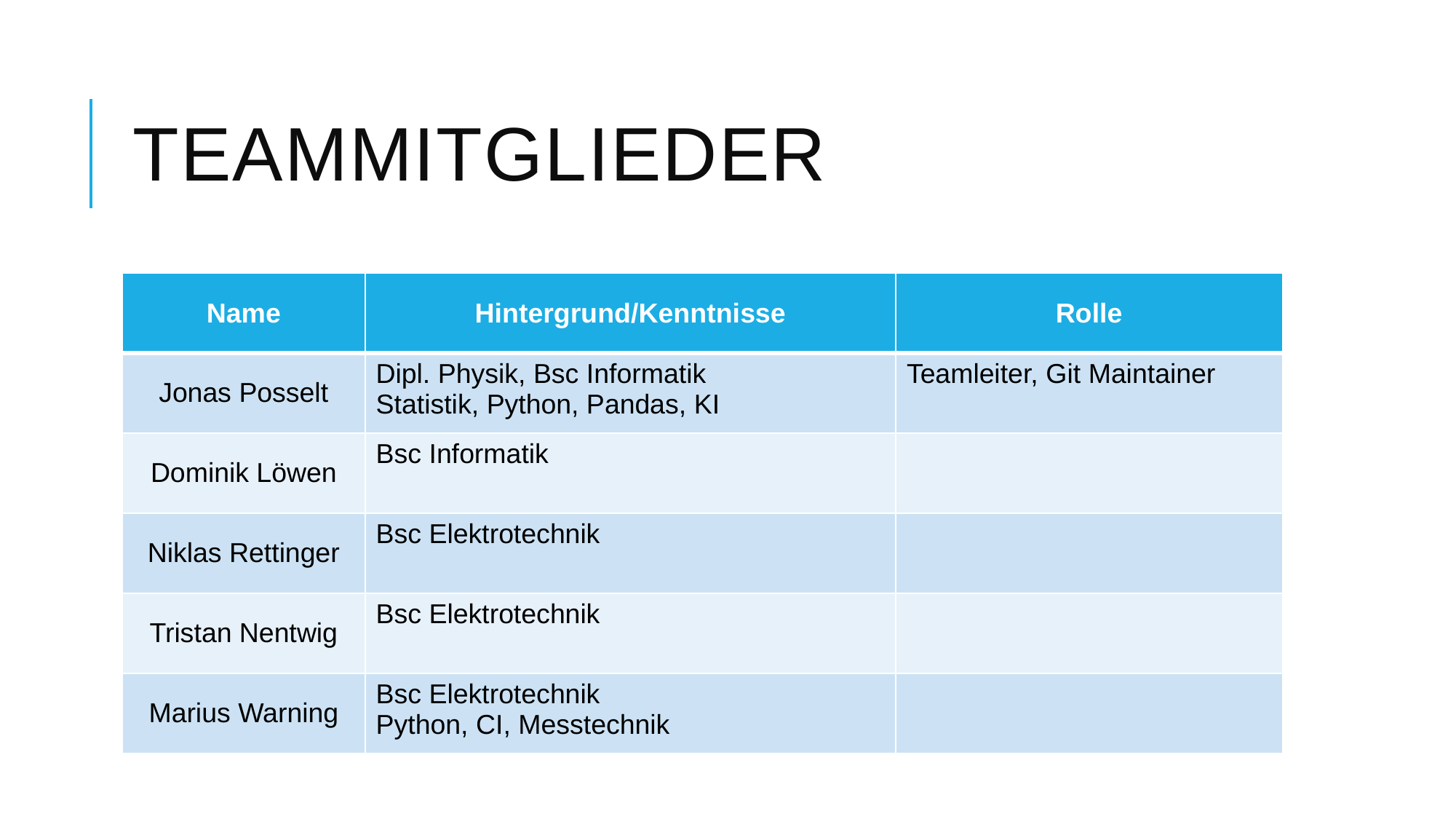

# TeamMitglieder
| Name | Hintergrund/Kenntnisse | Rolle |
| --- | --- | --- |
| Jonas Posselt | Dipl. Physik, Bsc Informatik Statistik, Python, Pandas, KI | Teamleiter, Git Maintainer |
| Dominik Löwen | Bsc Informatik |  |
| Niklas Rettinger | Bsc Elektrotechnik |  |
| Tristan Nentwig | Bsc Elektrotechnik |  |
| Marius Warning | Bsc Elektrotechnik Python, CI, Messtechnik |  |